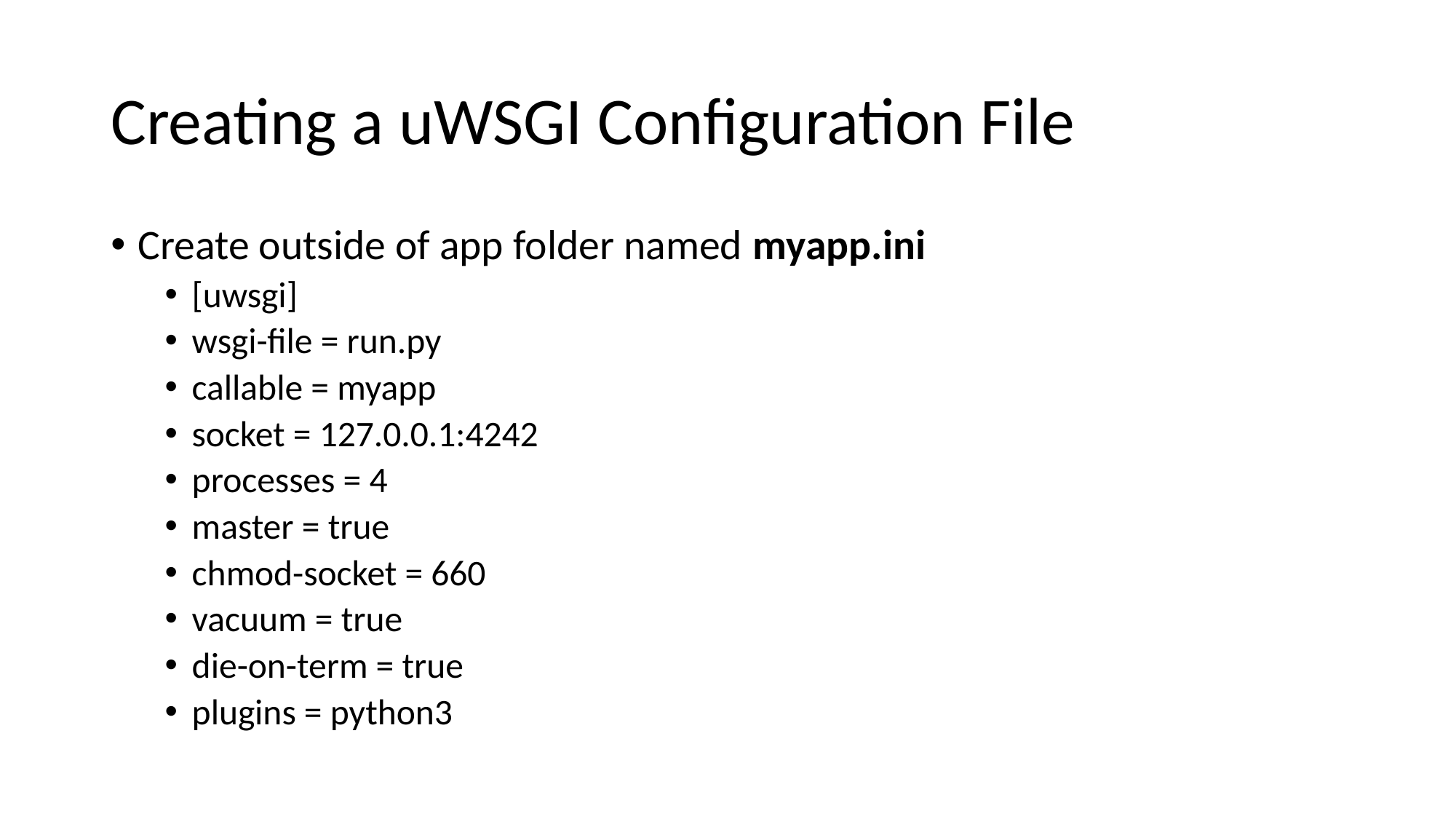

# Creating a uWSGI Configuration File
Create outside of app folder named myapp.ini
[uwsgi]
wsgi-file = run.py
callable = myapp
socket = 127.0.0.1:4242
processes = 4
master = true
chmod-socket = 660
vacuum = true
die-on-term = true
plugins = python3